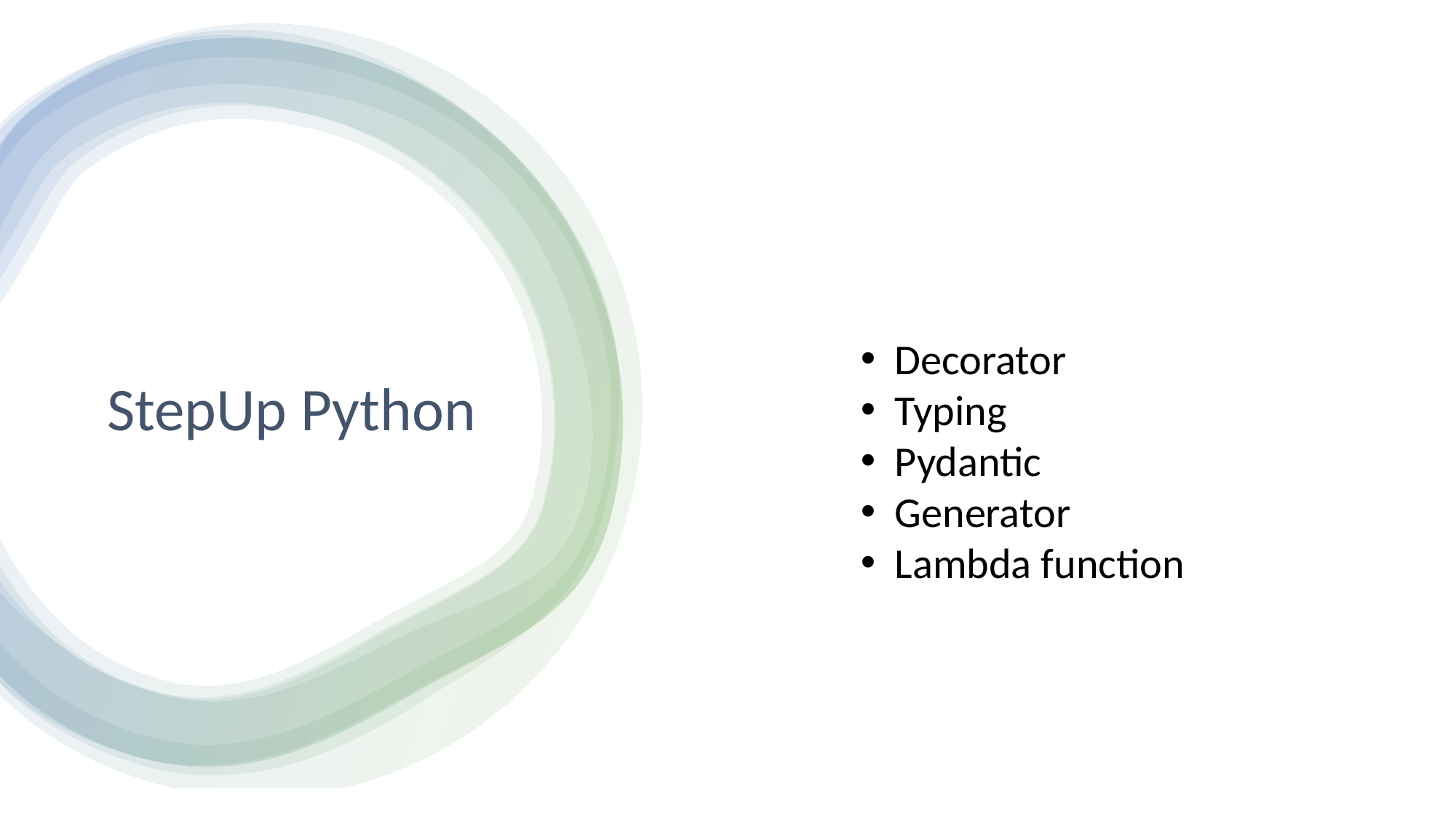

Decorator
Typing
Pydantic
Generator
Lambda function
# StepUp Python